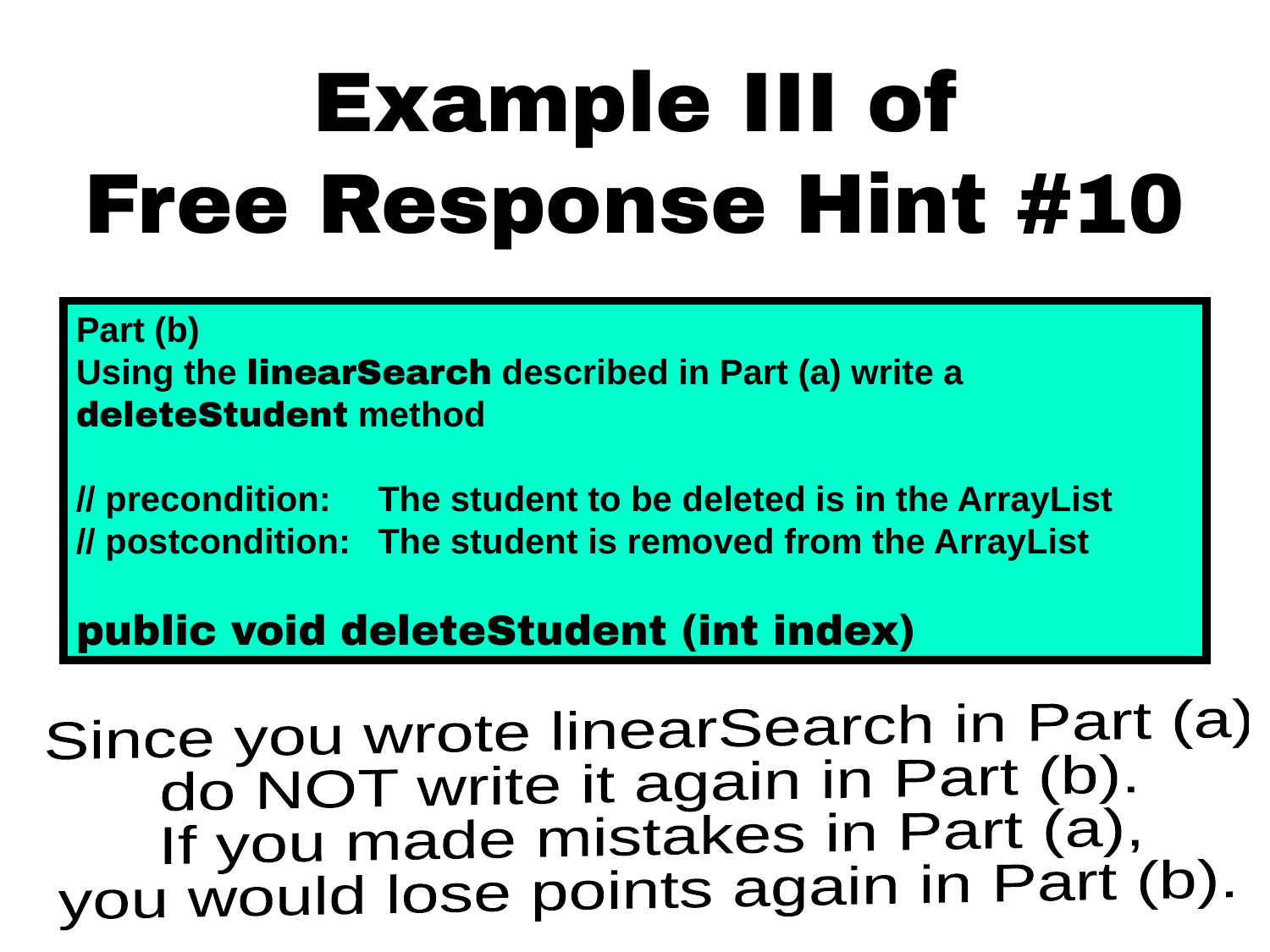

# Example III of Free Response Hint #10
Part (b)
Using the linearSearch described in Part (a) write a deleteStudent method

// precondition: 	The student to be deleted is in the ArrayList
// postcondition:	The student is removed from the ArrayList

public void deleteStudent (int index)
Since you wrote linearSearch in Part (a)
do NOT write it again in Part (b).
If you made mistakes in Part (a),
you would lose points again in Part (b).